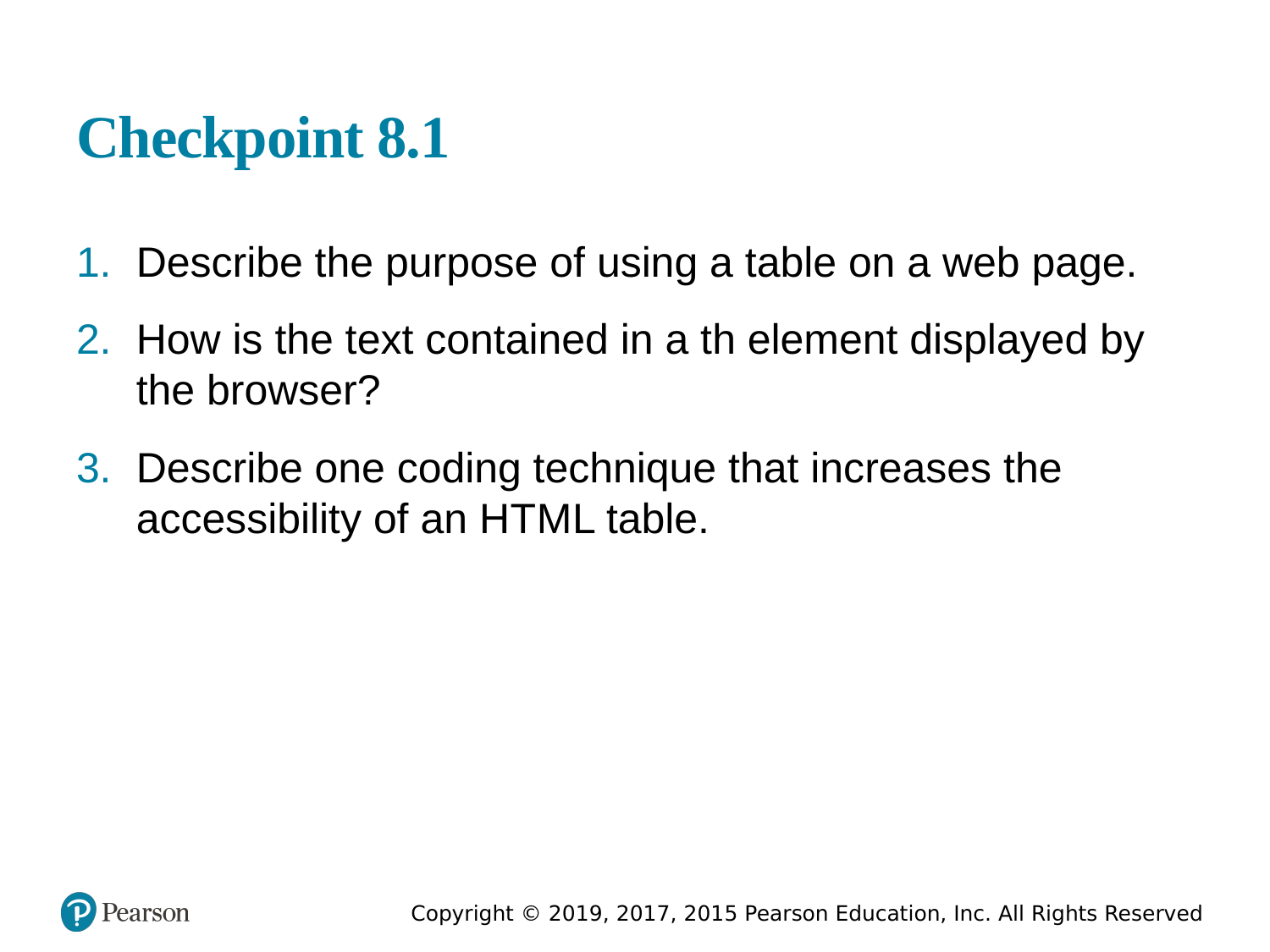

# Checkpoint 8.1
Describe the purpose of using a table on a web page.
How is the text contained in a th element displayed by the browser?
Describe one coding technique that increases the accessibility of an H T M L table.